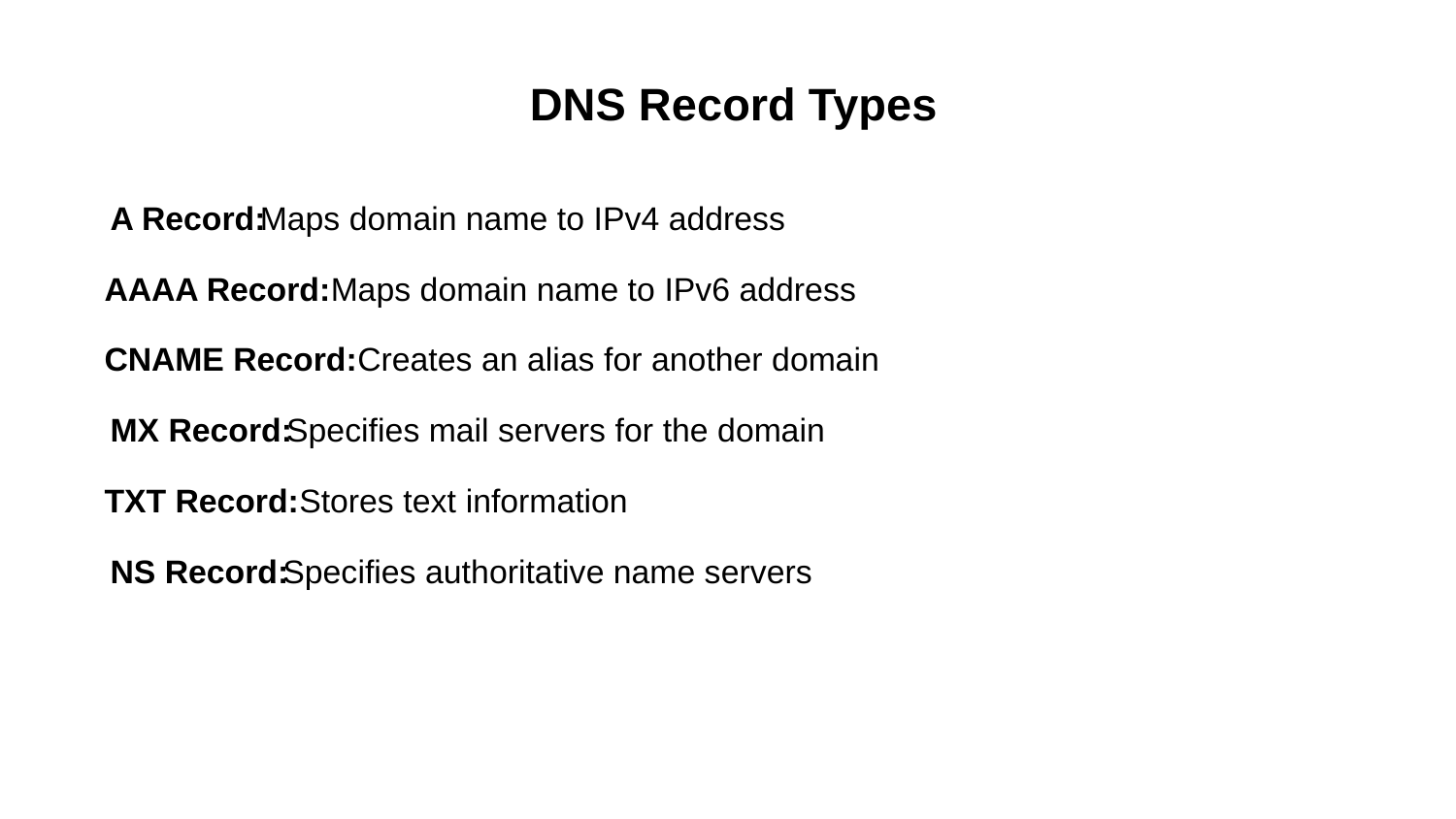

DNS Record Types
A Record:
Maps domain name to IPv4 address
AAAA Record:
Maps domain name to IPv6 address
CNAME Record:
Creates an alias for another domain
MX Record:
Specifies mail servers for the domain
TXT Record:
Stores text information
NS Record:
Specifies authoritative name servers